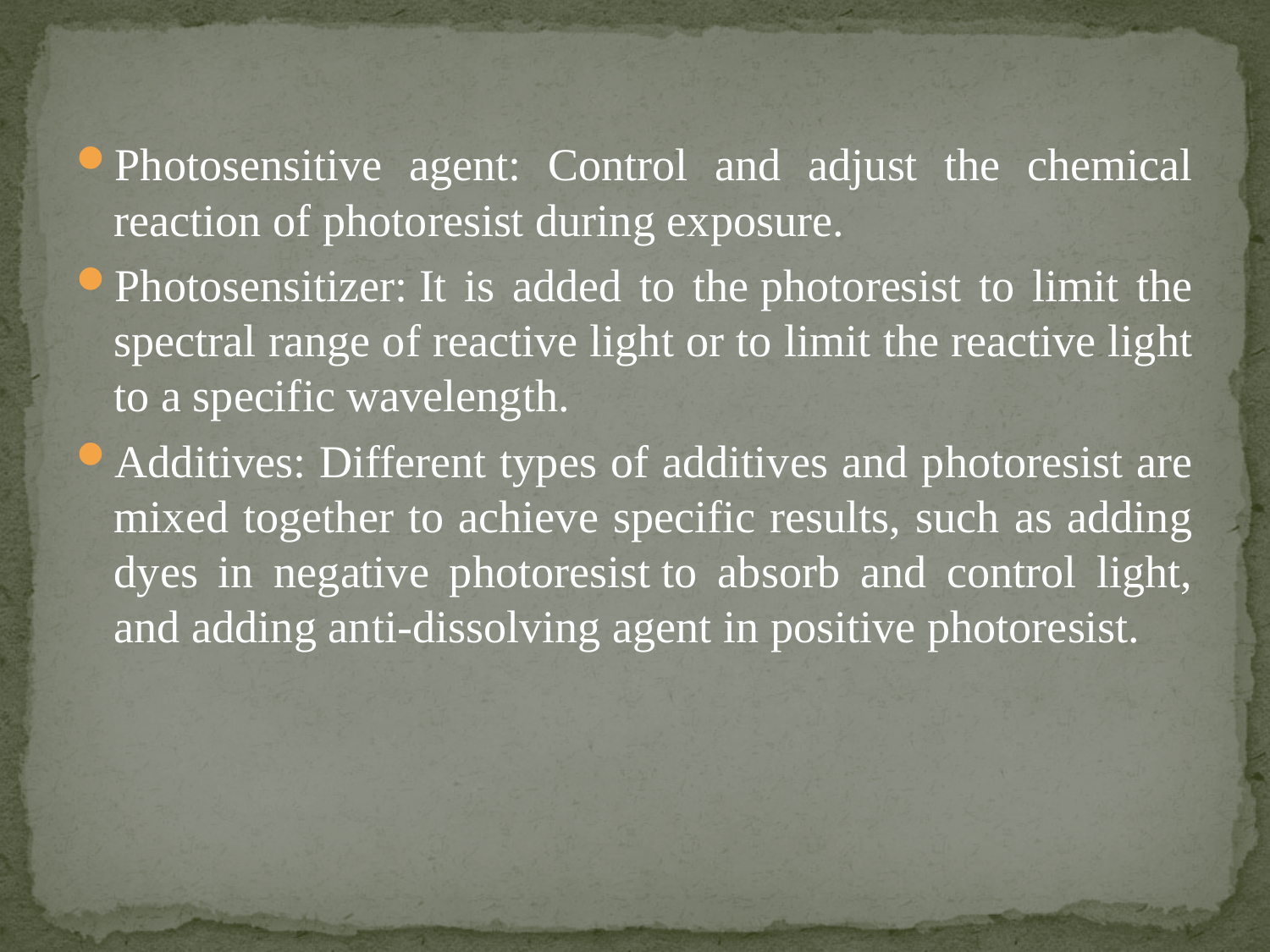

Photosensitive agent: Control and adjust the chemical reaction of photoresist during exposure.
Photosensitizer: It is added to the photoresist to limit the spectral range of reactive light or to limit the reactive light to a specific wavelength.
Additives: Different types of additives and photoresist are mixed together to achieve specific results, such as adding dyes in negative photoresist to absorb and control light, and adding anti-dissolving agent in positive photoresist.